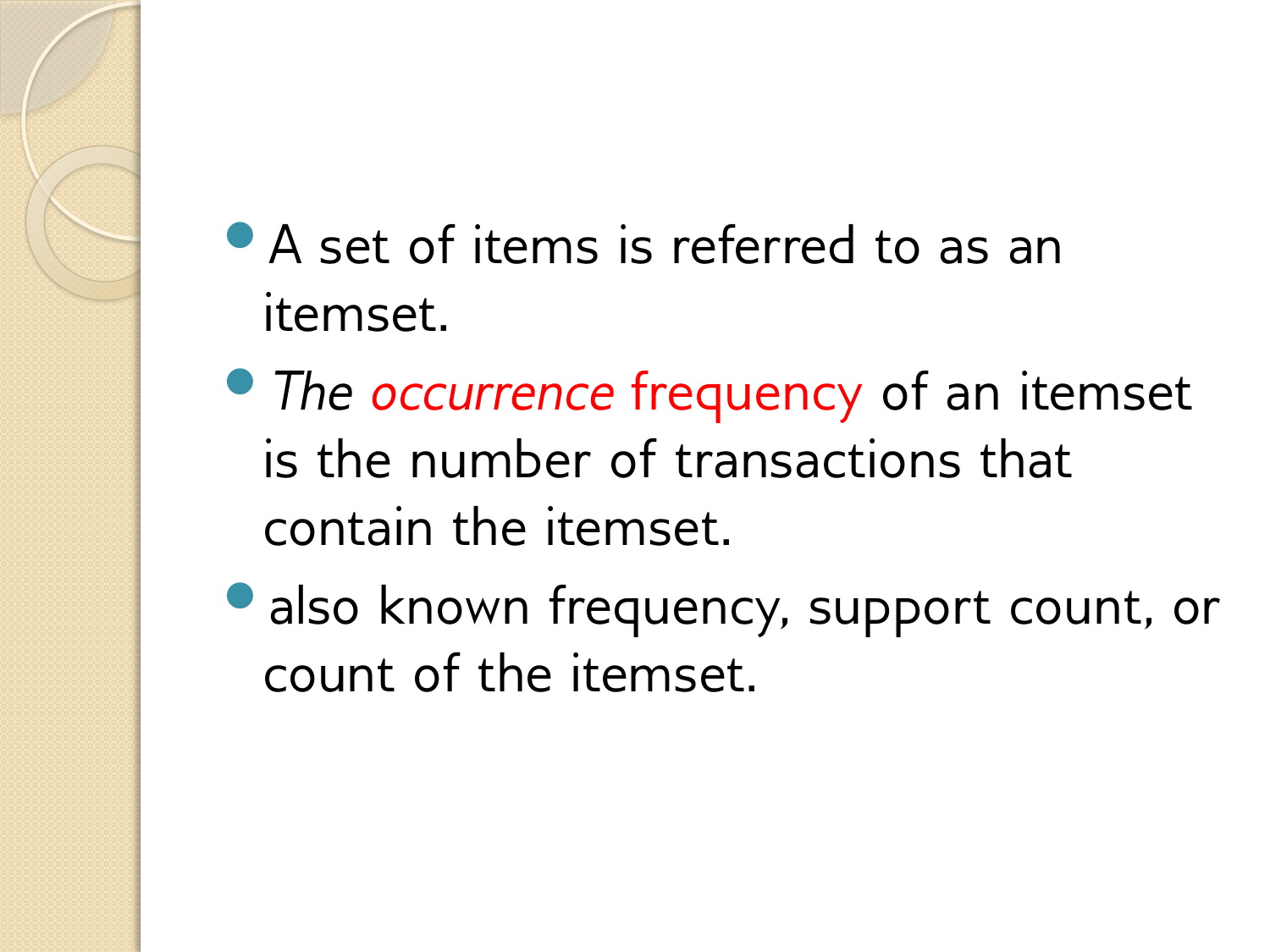

#
A set of items is referred to as an itemset.
The occurrence frequency of an itemset is the number of transactions that contain the itemset.
also known frequency, support count, or count of the itemset.